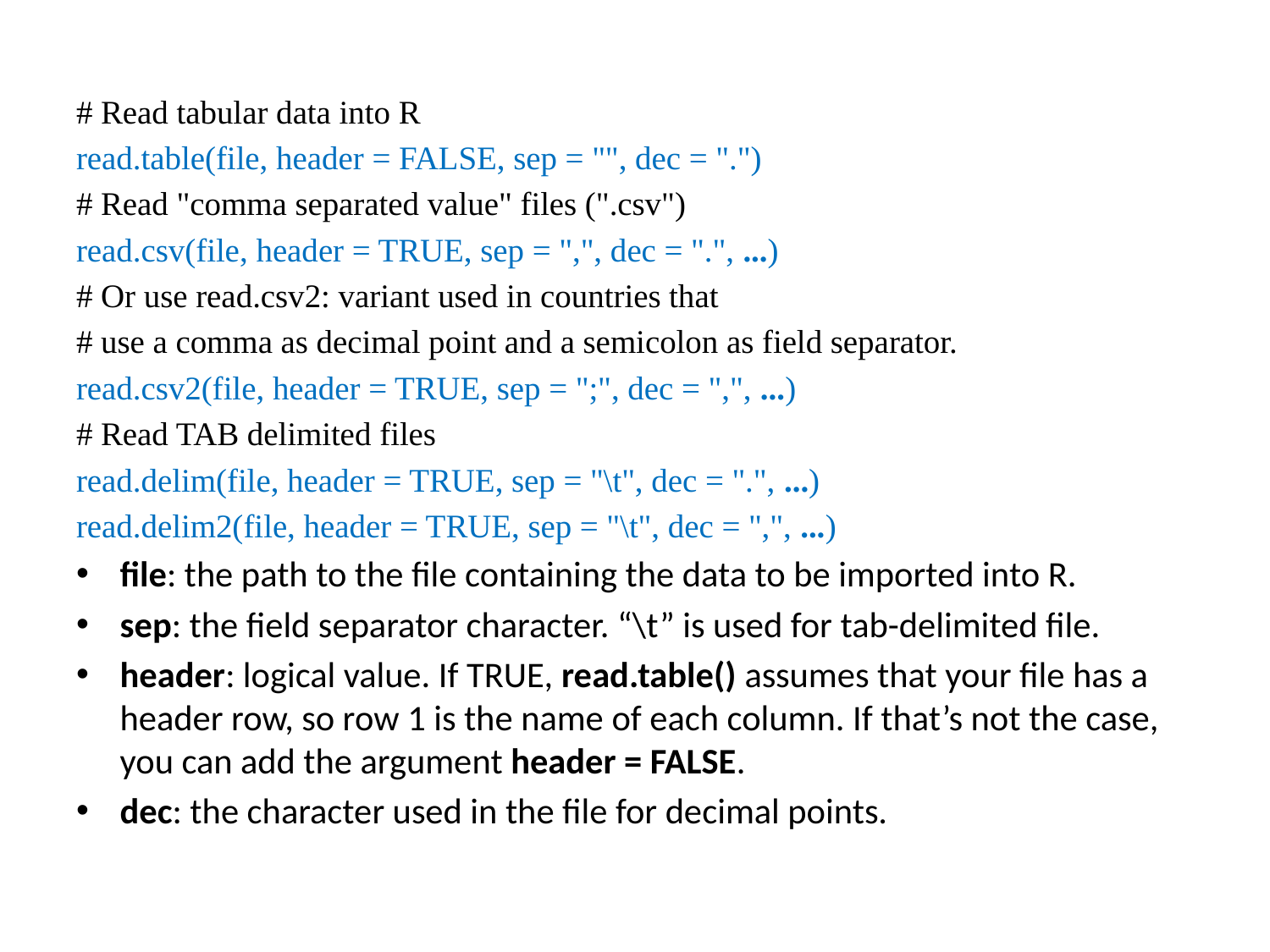

# Read tabular data into R
read.table(file, header = FALSE, sep = "", dec = ".")
# Read "comma separated value" files (".csv")
read.csv(file, header = TRUE, sep = ",", dec = ".", ...)
# Or use read.csv2: variant used in countries that
# use a comma as decimal point and a semicolon as field separator.
read.csv2(file, header = TRUE, sep = ";", dec = ",", ...)
# Read TAB delimited files
read.delim(file, header = TRUE, sep = "\t", dec = ".", ...)
read.delim2(file, header = TRUE, sep = "\t", dec = ",", ...)
file: the path to the file containing the data to be imported into R.
sep: the field separator character. “\t” is used for tab-delimited file.
header: logical value. If TRUE, read.table() assumes that your file has a header row, so row 1 is the name of each column. If that’s not the case, you can add the argument header = FALSE.
dec: the character used in the file for decimal points.